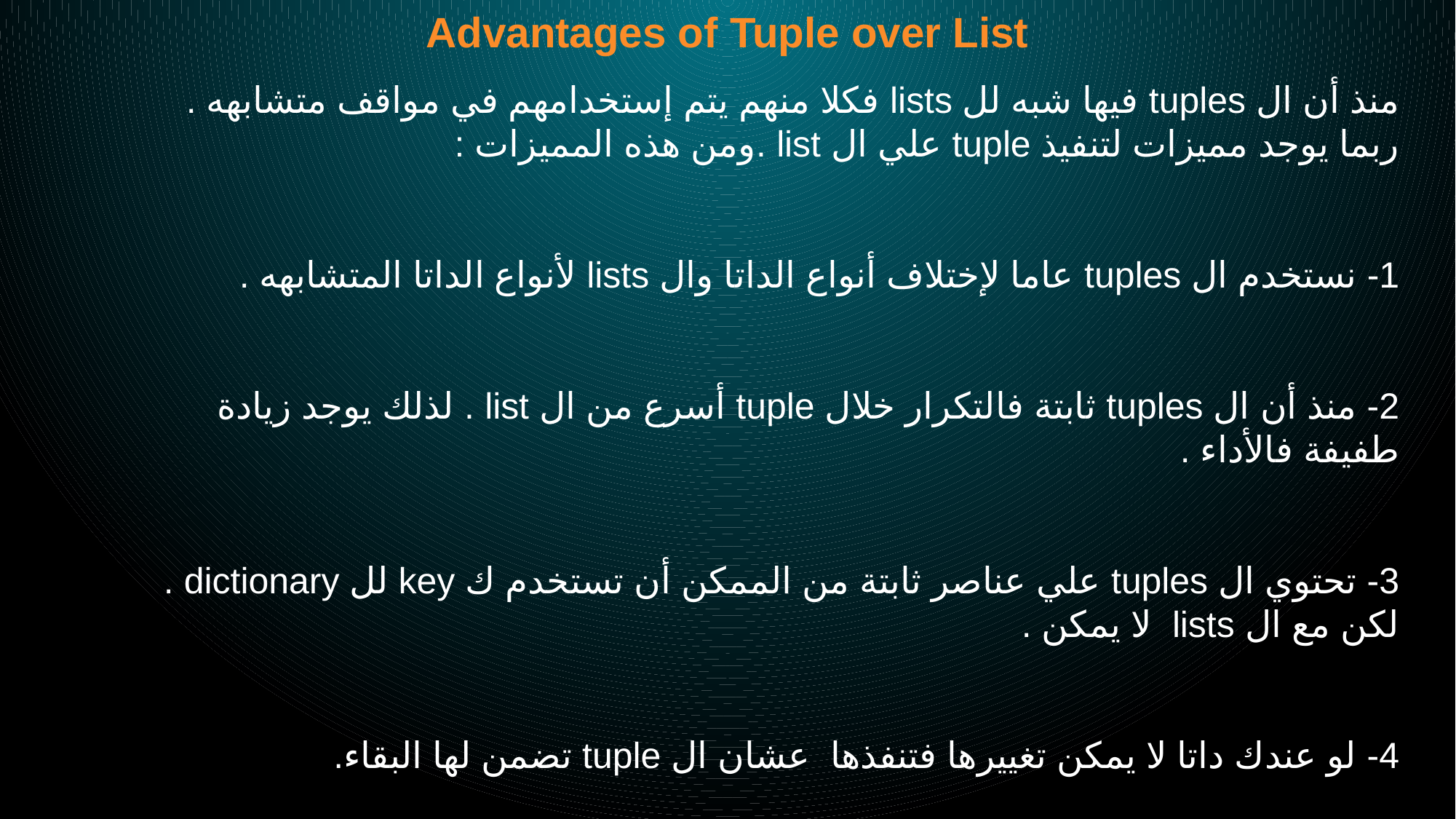

Advantages of Tuple over List
منذ أن ال tuples فيها شبه لل lists فكلا منهم يتم إستخدامهم في مواقف متشابهه . ربما يوجد مميزات لتنفيذ tuple علي ال list .ومن هذه المميزات :

1- نستخدم ال tuples عاما لإختلاف أنواع الداتا وال lists لأنواع الداتا المتشابهه .

2- منذ أن ال tuples ثابتة فالتكرار خلال tuple أسرع من ال list . لذلك يوجد زيادة طفيفة فالأداء .

3- تحتوي ال tuples علي عناصر ثابتة من الممكن أن تستخدم ك key لل dictionary . لكن مع ال lists  لا يمكن .

4- لو عندك داتا لا يمكن تغييرها فتنفذها  عشان ال tuple تضمن لها البقاء.